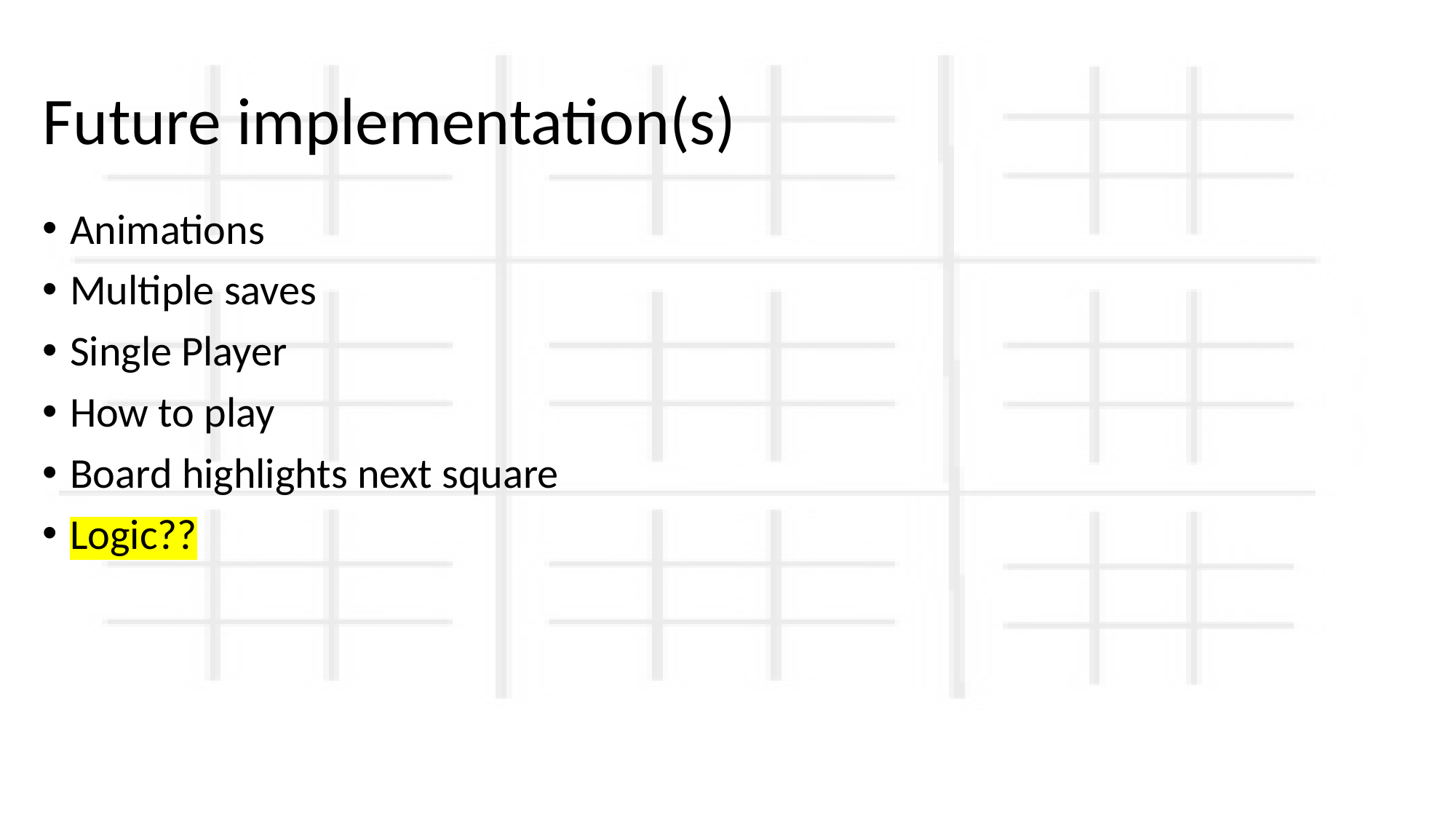

# Future implementation(s)
Animations
Multiple saves
Single Player
How to play
Board highlights next square
Logic??